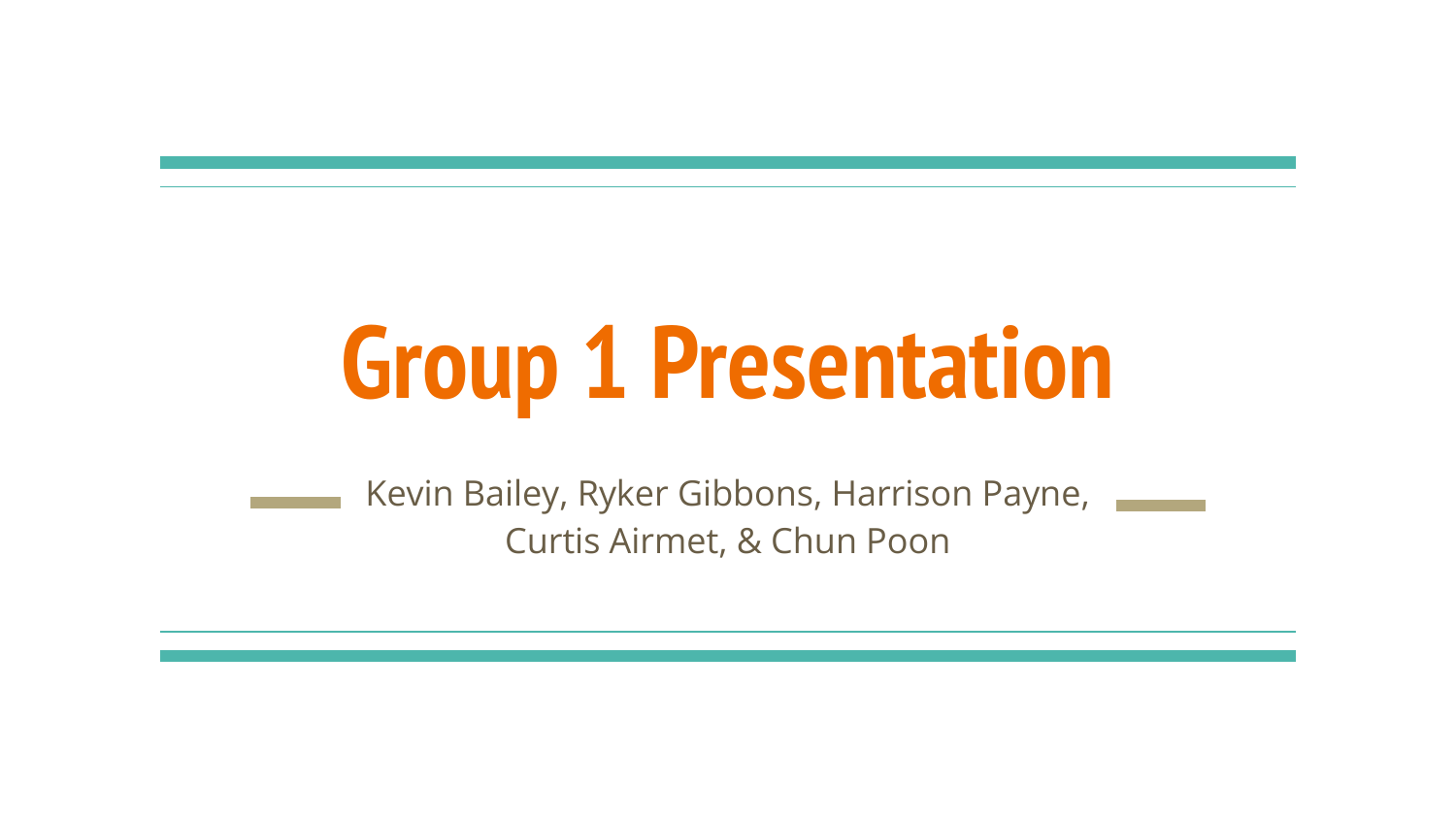

# Group 1 Presentation
Kevin Bailey, Ryker Gibbons, Harrison Payne, Curtis Airmet, & Chun Poon